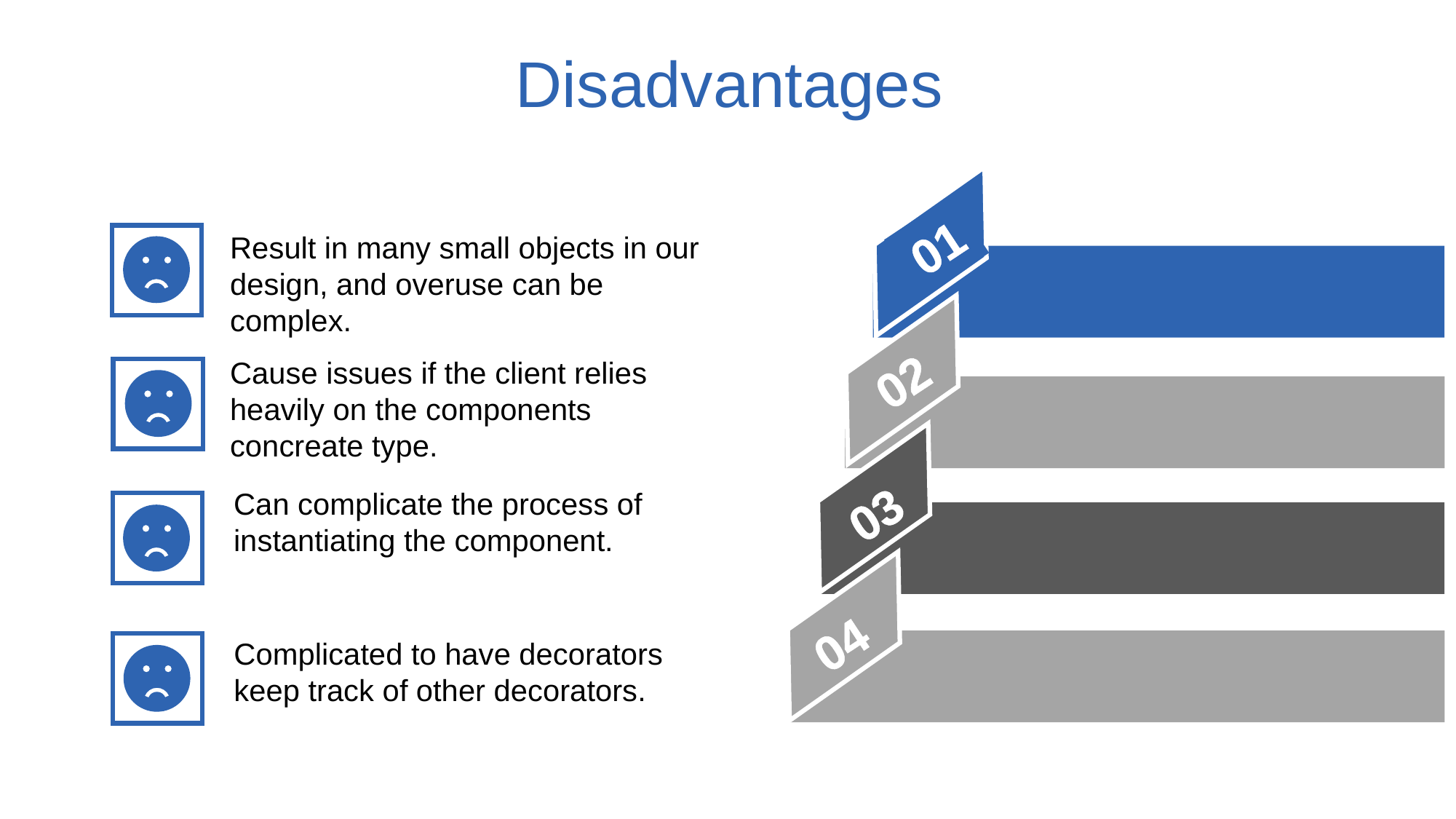

Disadvantages
01

Result in many small objects in our design, and overuse can be complex.

02
02
Cause issues if the client relies heavily on the components concreate type.

03
03
Can complicate the process of instantiating the component.

04
04
Complicated to have decorators keep track of other decorators.